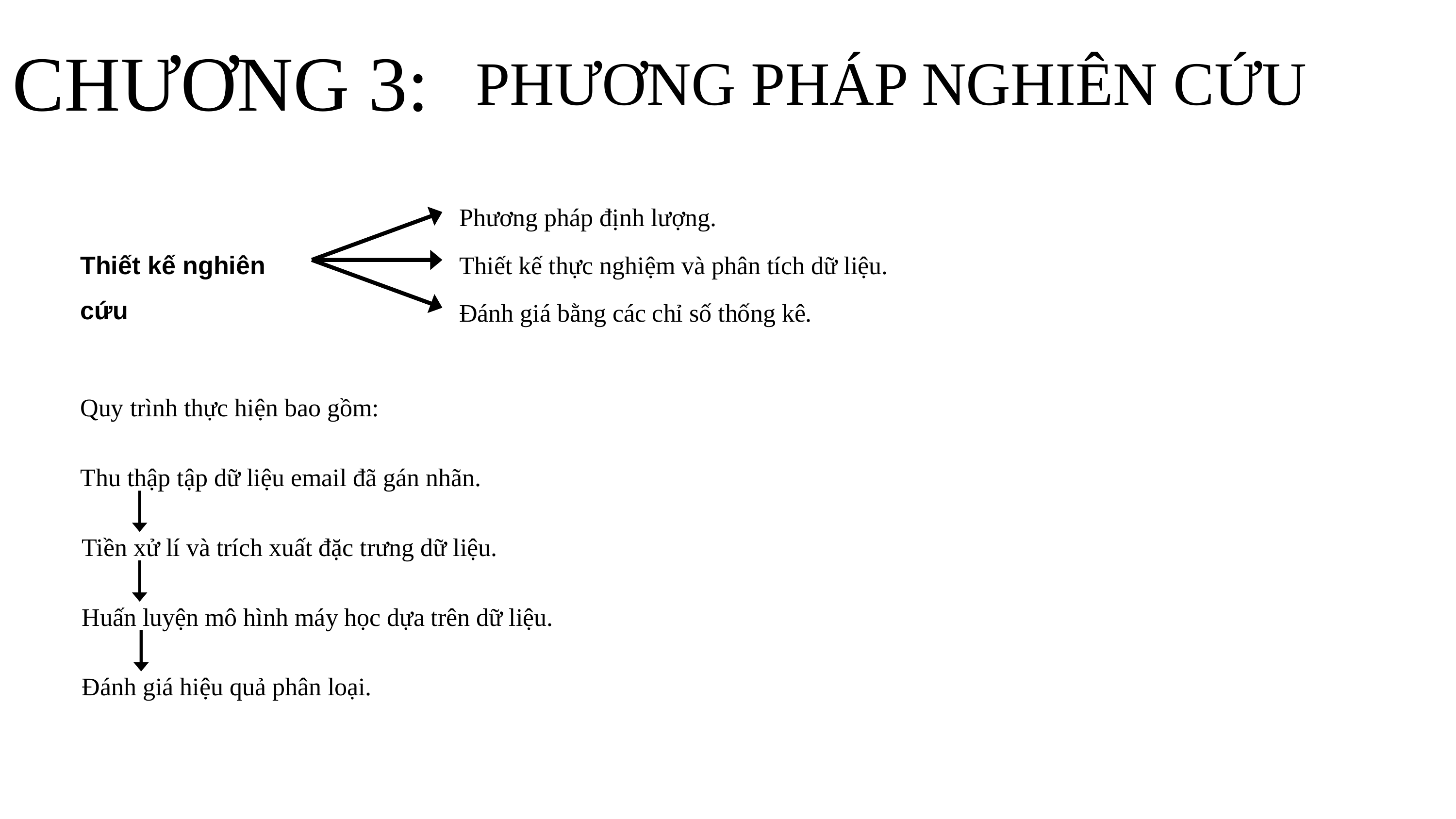

CHƯƠNG 3:
PHƯƠNG PHÁP NGHIÊN CỨU
Phương pháp định lượng.

Thiết kế nghiên cứu
Thiết kế thực nghiệm và phân tích dữ liệu.

Đánh giá bằng các chỉ số thống kê.
Quy trình thực hiện bao gồm:
Thu thập tập dữ liệu email đã gán nhãn.

Tiền xử lí và trích xuất đặc trưng dữ liệu.

Huấn luyện mô hình máy học dựa trên dữ liệu.

Đánh giá hiệu quả phân loại.